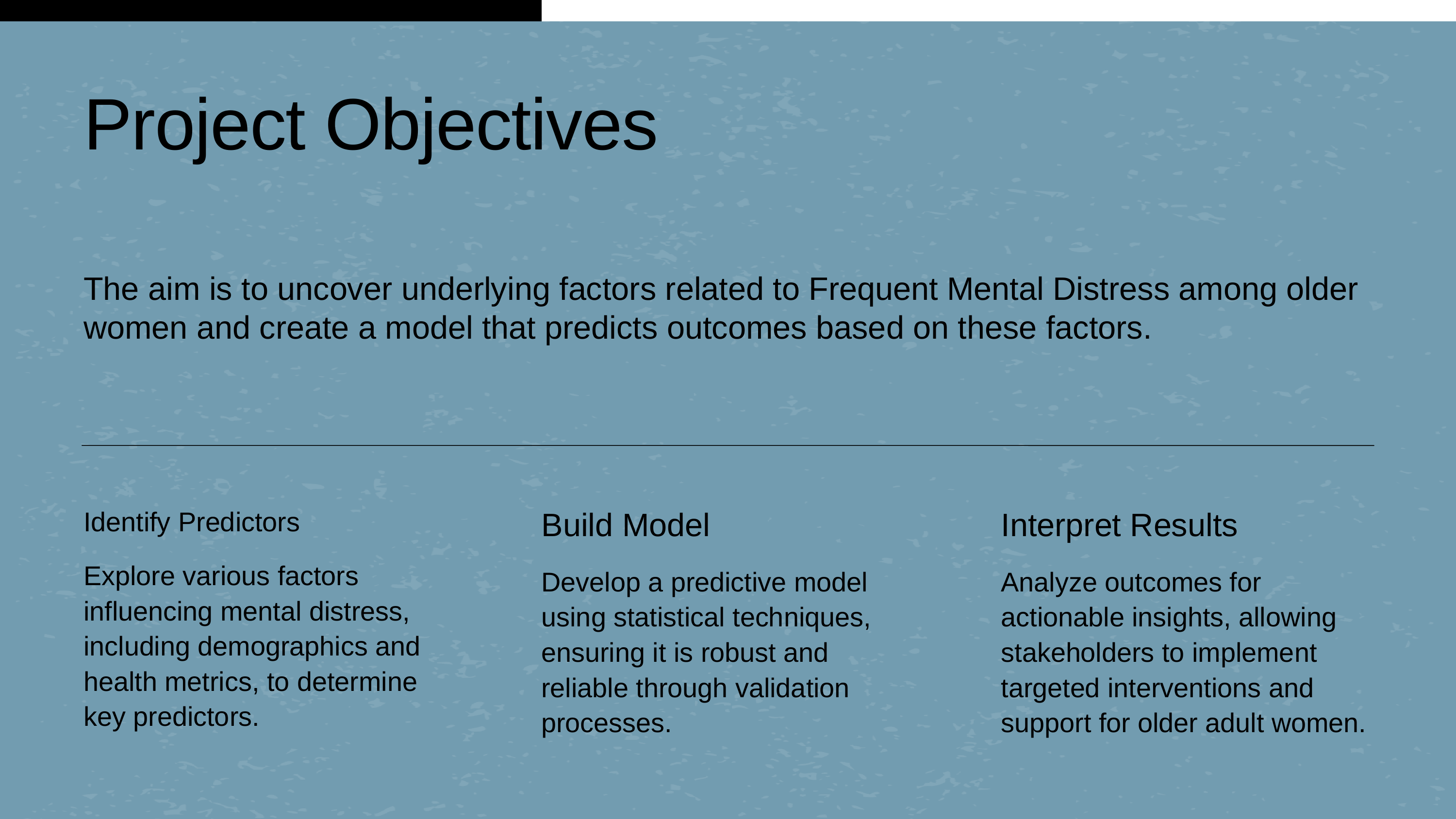

Project Objectives
The aim is to uncover underlying factors related to Frequent Mental Distress among older women and create a model that predicts outcomes based on these factors.

Build Model
Develop a predictive model using statistical techniques, ensuring it is robust and reliable through validation processes.
Interpret Results
Analyze outcomes for actionable insights, allowing stakeholders to implement targeted interventions and support for older adult women.
Identify Predictors
Explore various factors influencing mental distress, including demographics and health metrics, to determine key predictors.